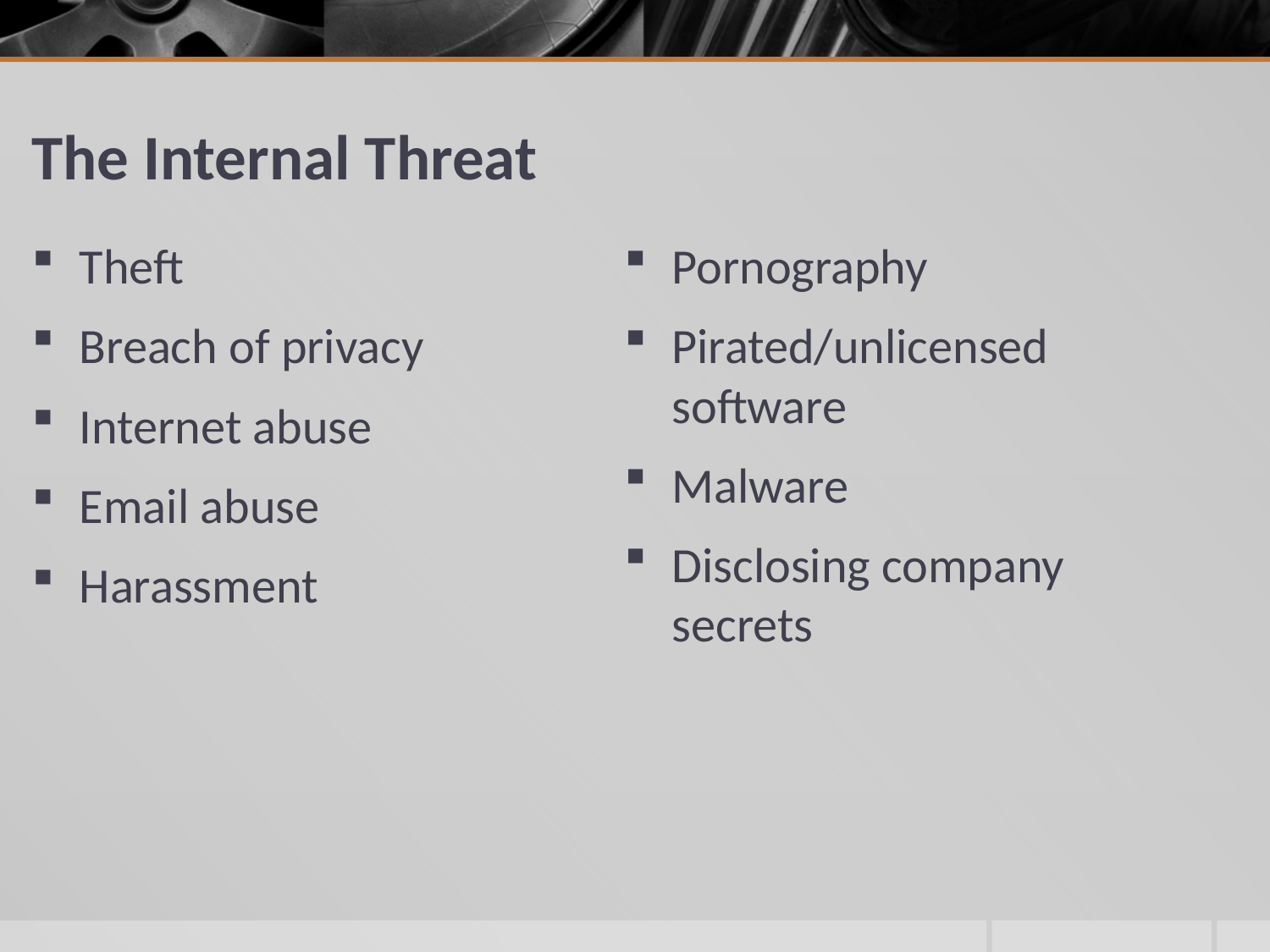

# The Internal Threat
Theft
Breach of privacy
Internet abuse
Email abuse
Harassment
Pornography
Pirated/unlicensed software
Malware
Disclosing company secrets